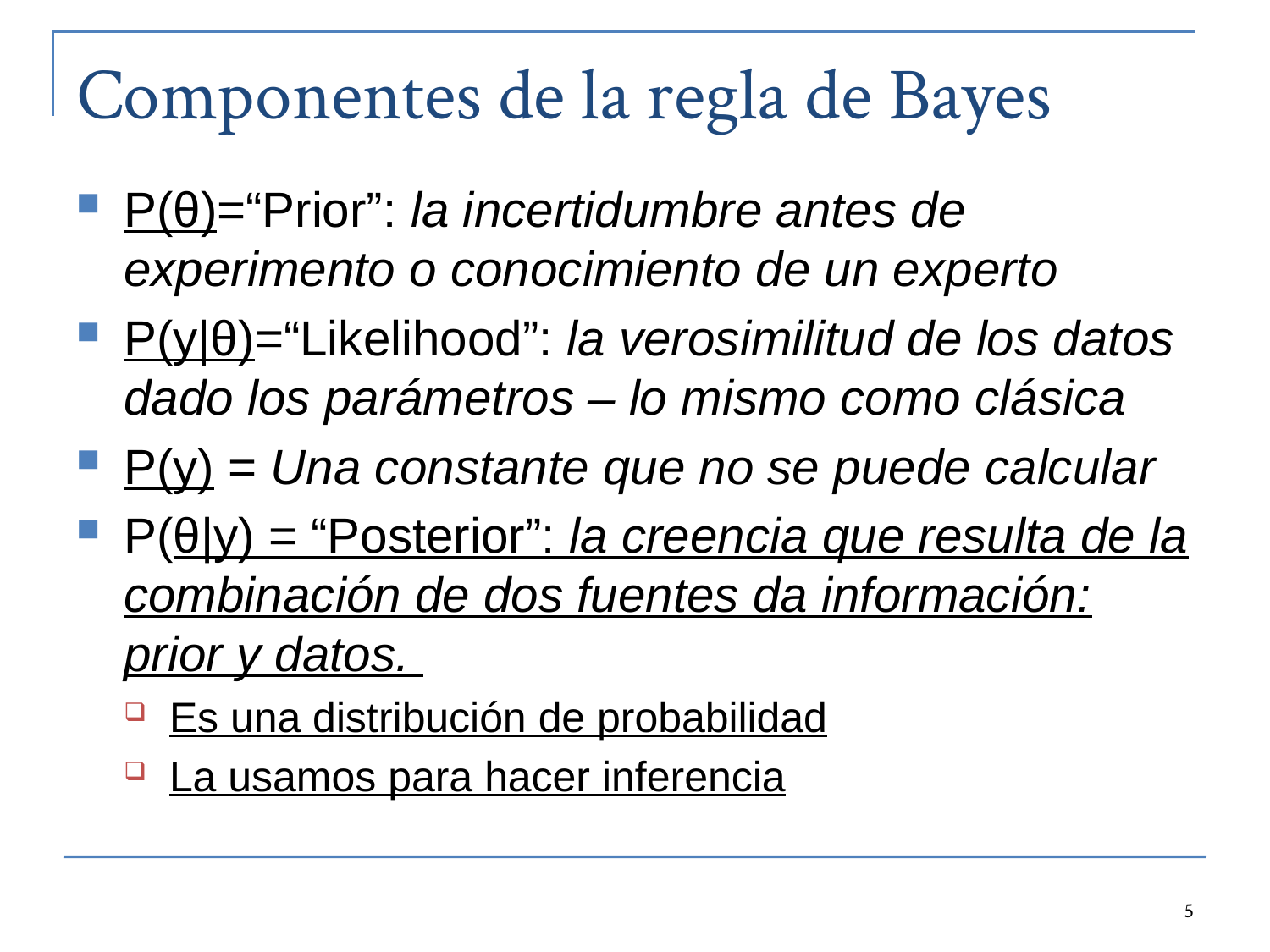

# Componentes de la regla de Bayes
P(θ)=“Prior”: la incertidumbre antes de experimento o conocimiento de un experto
P(y|θ)=“Likelihood”: la verosimilitud de los datos dado los parámetros – lo mismo como clásica
P(y) = Una constante que no se puede calcular
P(θ|y) = “Posterior”: la creencia que resulta de la combinación de dos fuentes da información: prior y datos.
Es una distribución de probabilidad
La usamos para hacer inferencia

5